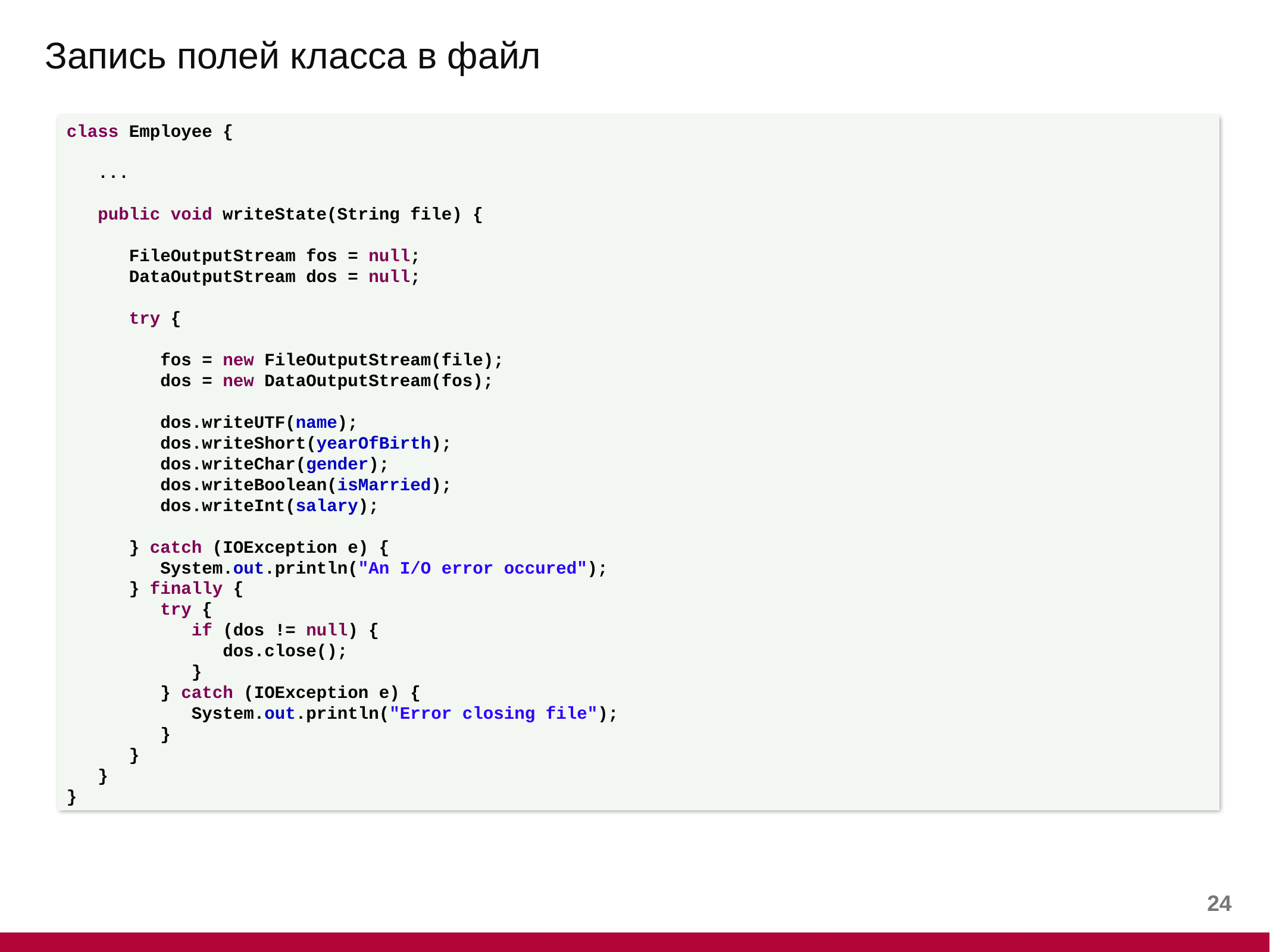

# Запись полей класса в файл
class Employee {

   ...

   public void writeState(String file) {

      FileOutputStream fos = null;
      DataOutputStream dos = null;

      try {

         fos = new FileOutputStream(file);
         dos = new DataOutputStream(fos);

         dos.writeUTF(name);
         dos.writeShort(yearOfBirth);
         dos.writeChar(gender);
         dos.writeBoolean(isMarried);
         dos.writeInt(salary);

      } catch (IOException e) {
         System.out.println("An I/O error occured");
      } finally {
         try {
            if (dos != null) {
               dos.close();
            }
         } catch (IOException e) {
            System.out.println("Error closing file");
         }
      }
   }
}
24